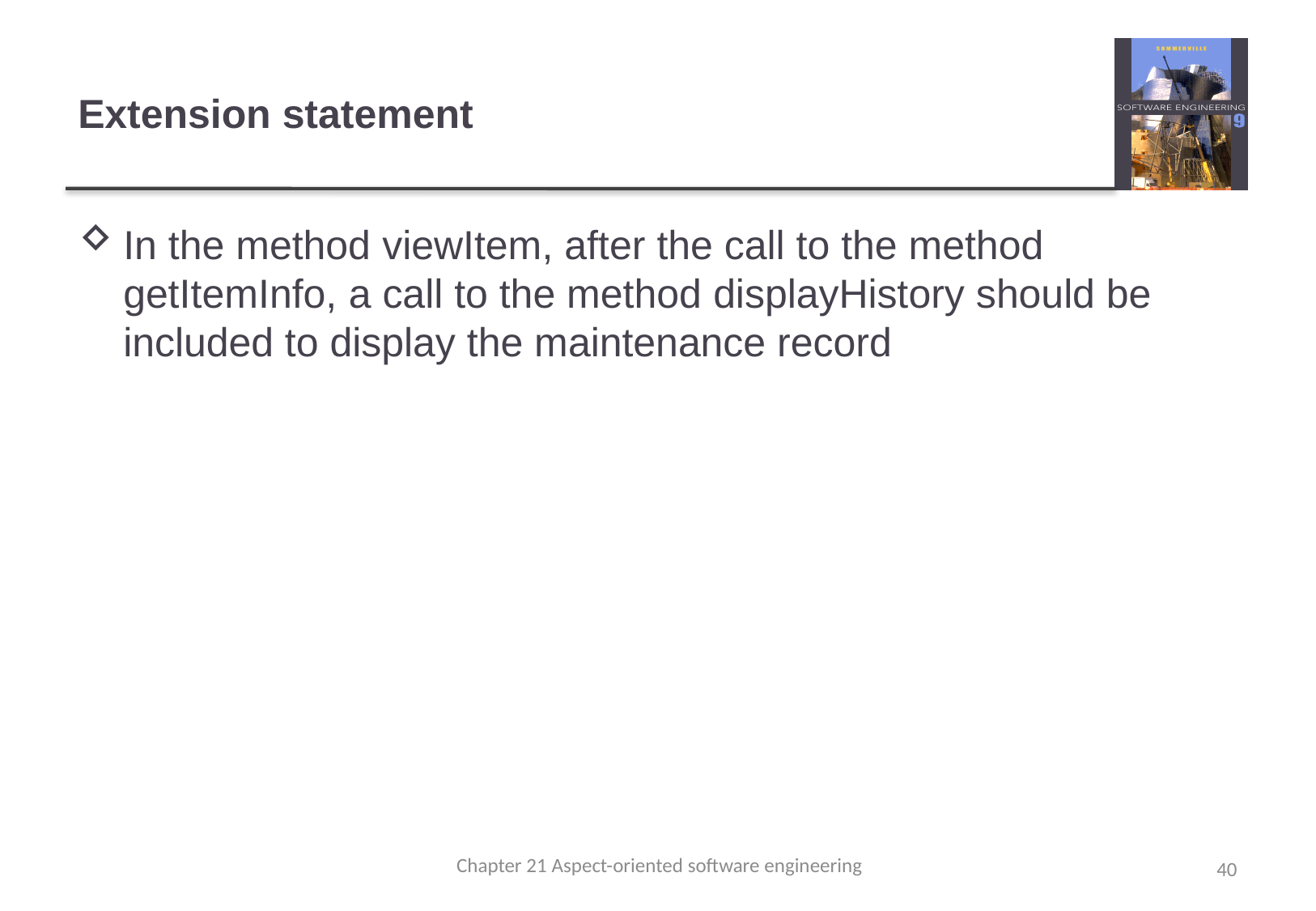

# Extension statement
In the method viewItem, after the call to the method getItemInfo, a call to the method displayHistory should be included to display the maintenance record

Chapter 21 Aspect-oriented software engineering
40